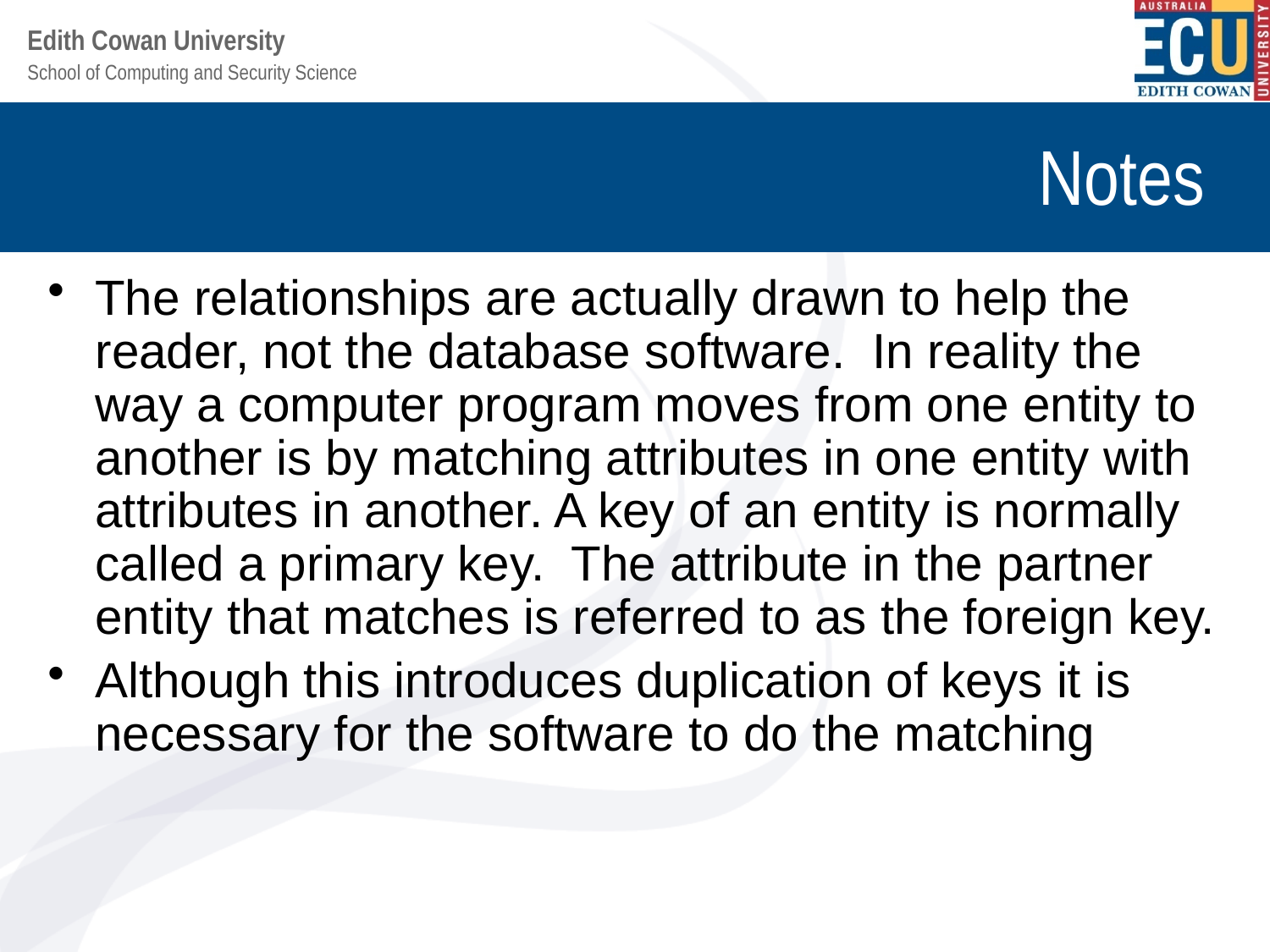

# Notes
The relationships are actually drawn to help the reader, not the database software.  In reality the way a computer program moves from one entity to another is by matching attributes in one entity with attributes in another. A key of an entity is normally called a primary key.  The attribute in the partner entity that matches is referred to as the foreign key.
Although this introduces duplication of keys it is necessary for the software to do the matching